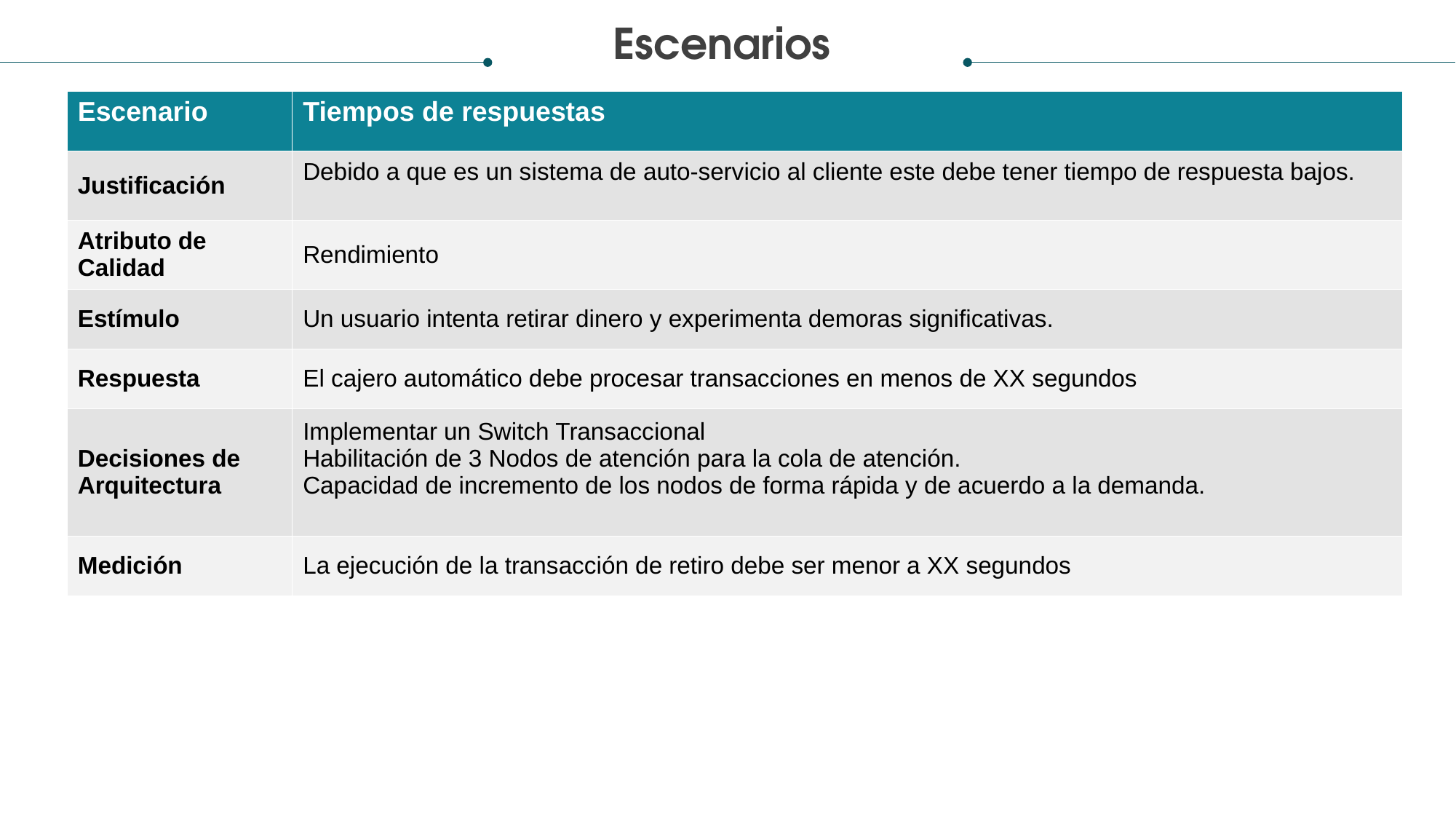

Escenarios
# Diapositiva de análisis de proyecto 7
| Escenario | Tiempos de respuestas |
| --- | --- |
| Justificación | Debido a que es un sistema de auto-servicio al cliente este debe tener tiempo de respuesta bajos. |
| Atributo de Calidad | Rendimiento |
| Estímulo | Un usuario intenta retirar dinero y experimenta demoras significativas. |
| Respuesta | El cajero automático debe procesar transacciones en menos de XX segundos |
| Decisiones de Arquitectura | Implementar un Switch Transaccional Habilitación de 3 Nodos de atención para la cola de atención. Capacidad de incremento de los nodos de forma rápida y de acuerdo a la demanda. |
| Medición | La ejecución de la transacción de retiro debe ser menor a XX segundos |